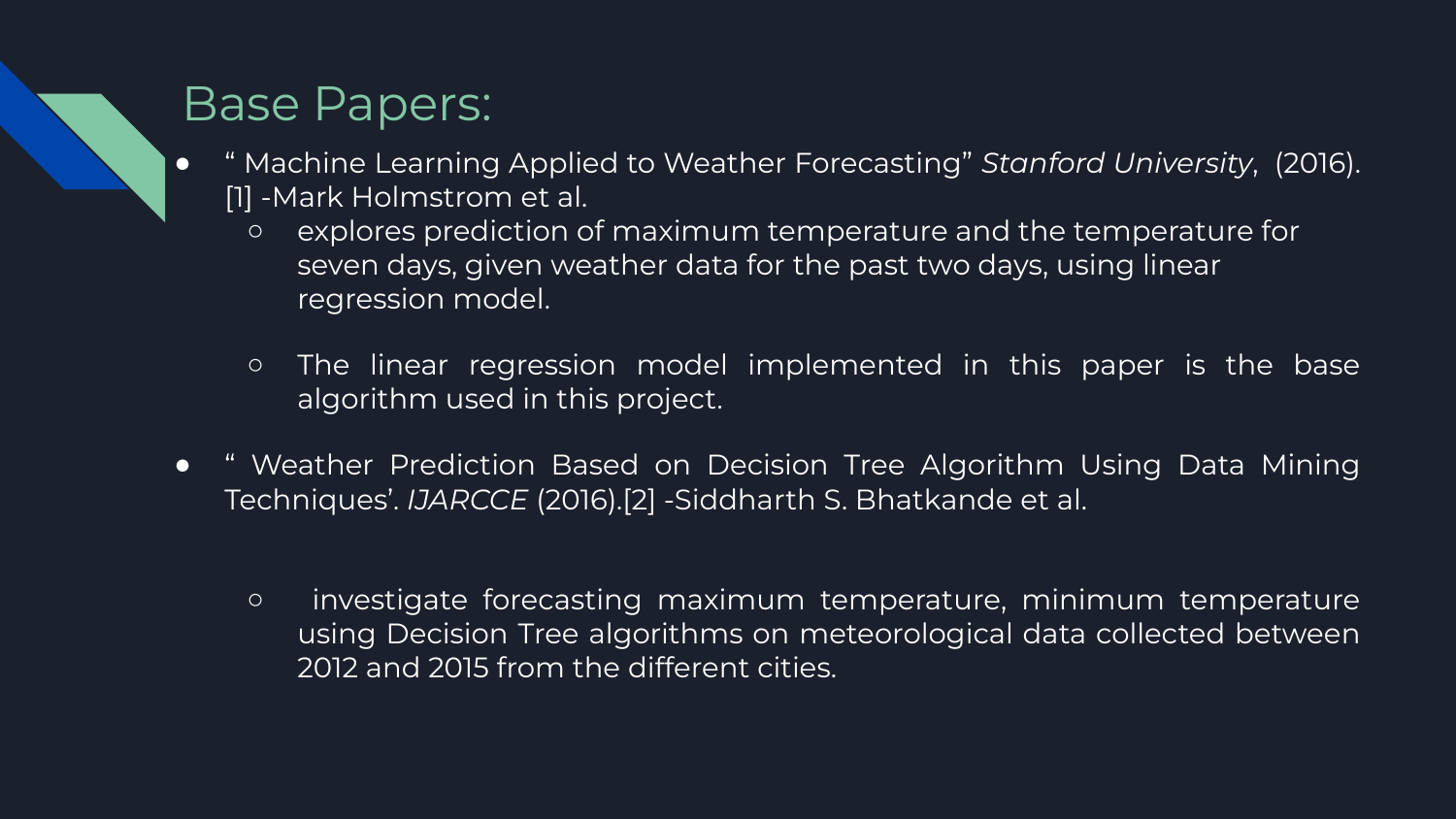

# Base Papers:
“ Machine Learning Applied to Weather Forecasting” Stanford University,  (2016).[1] -Mark Holmstrom et al.
explores prediction of maximum temperature and the temperature for seven days, given weather data for the past two days, using linear regression model.
The linear regression model implemented in this paper is the base algorithm used in this project.
“ Weather Prediction Based on Decision Tree Algorithm Using Data Mining Techniques’. IJARCCE (2016).[2] -Siddharth S. Bhatkande et al.

 investigate forecasting maximum temperature, minimum temperature using Decision Tree algorithms on meteorological data collected between 2012 and 2015 from the different cities.